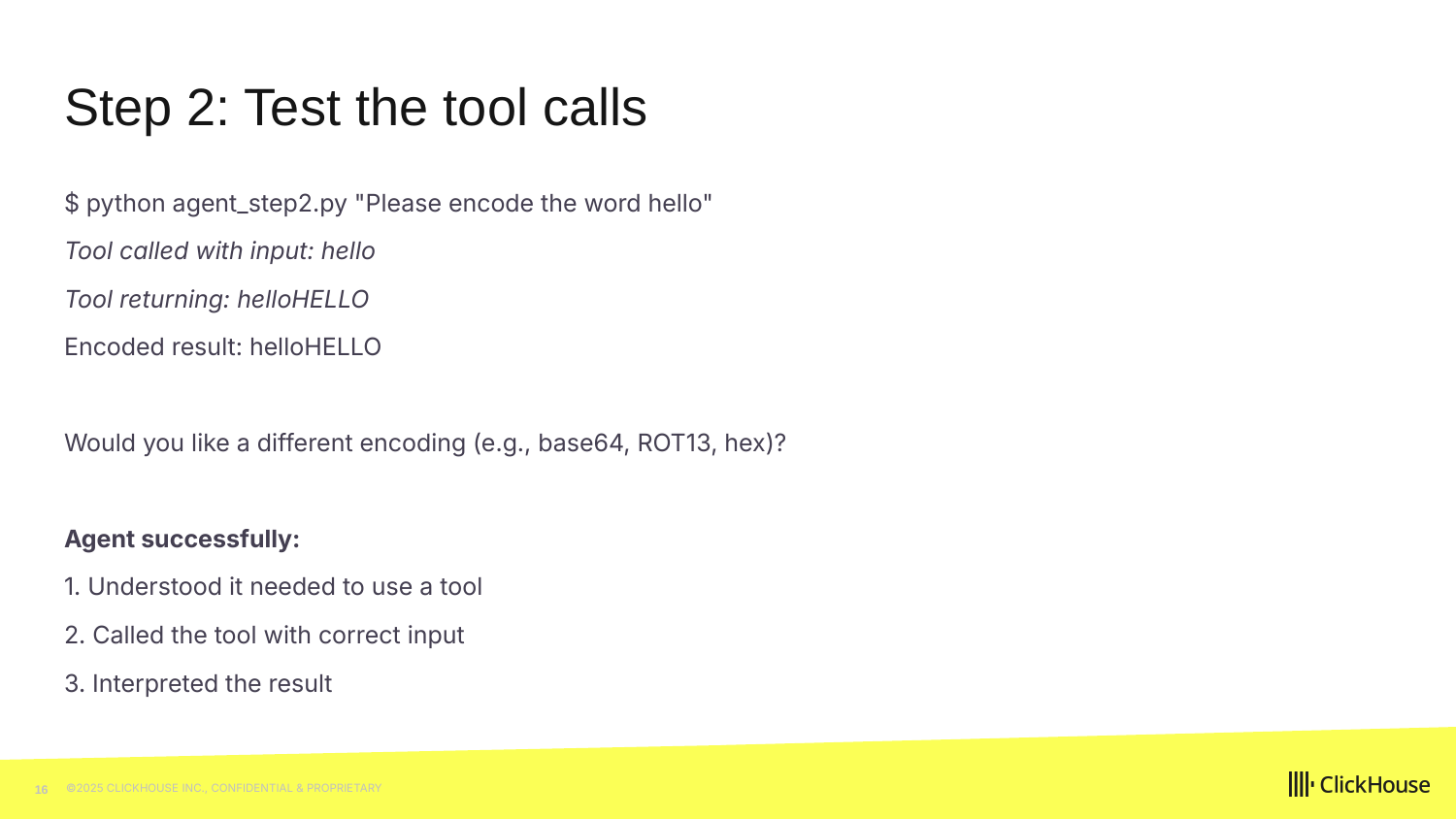

# Step 2: Test the tool calls
$ python agent_step2.py "Please encode the word hello"
Tool called with input: hello
Tool returning: helloHELLO
Encoded result: helloHELLO

Would you like a different encoding (e.g., base64, ROT13, hex)?

Agent successfully:
1. Understood it needed to use a tool
2. Called the tool with correct input
3. Interpreted the result